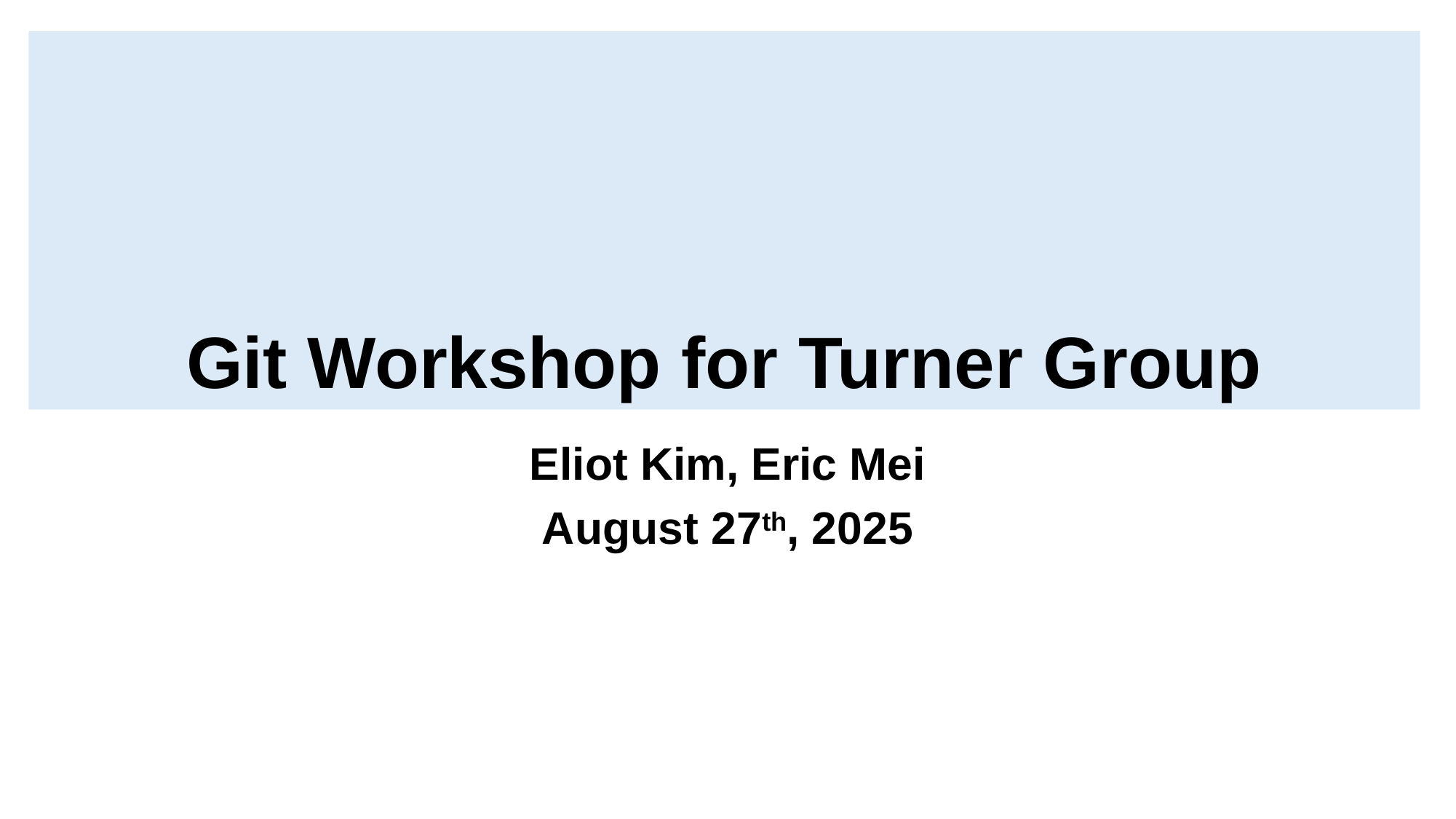

# Git Workshop for Turner Group
Eliot Kim, Eric Mei
August 27th, 2025